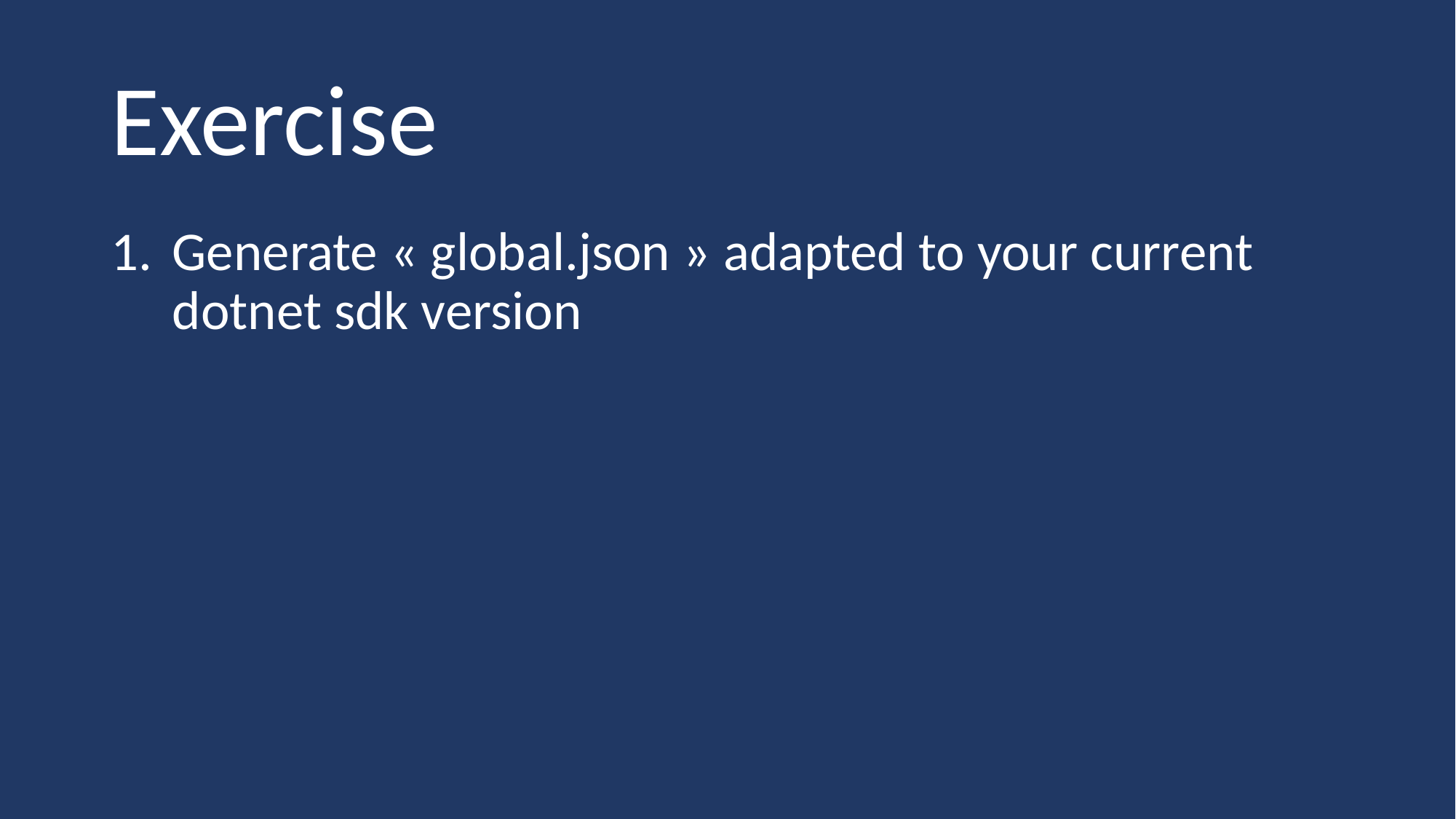

# Exercise
Generate « global.json » adapted to your current dotnet sdk version